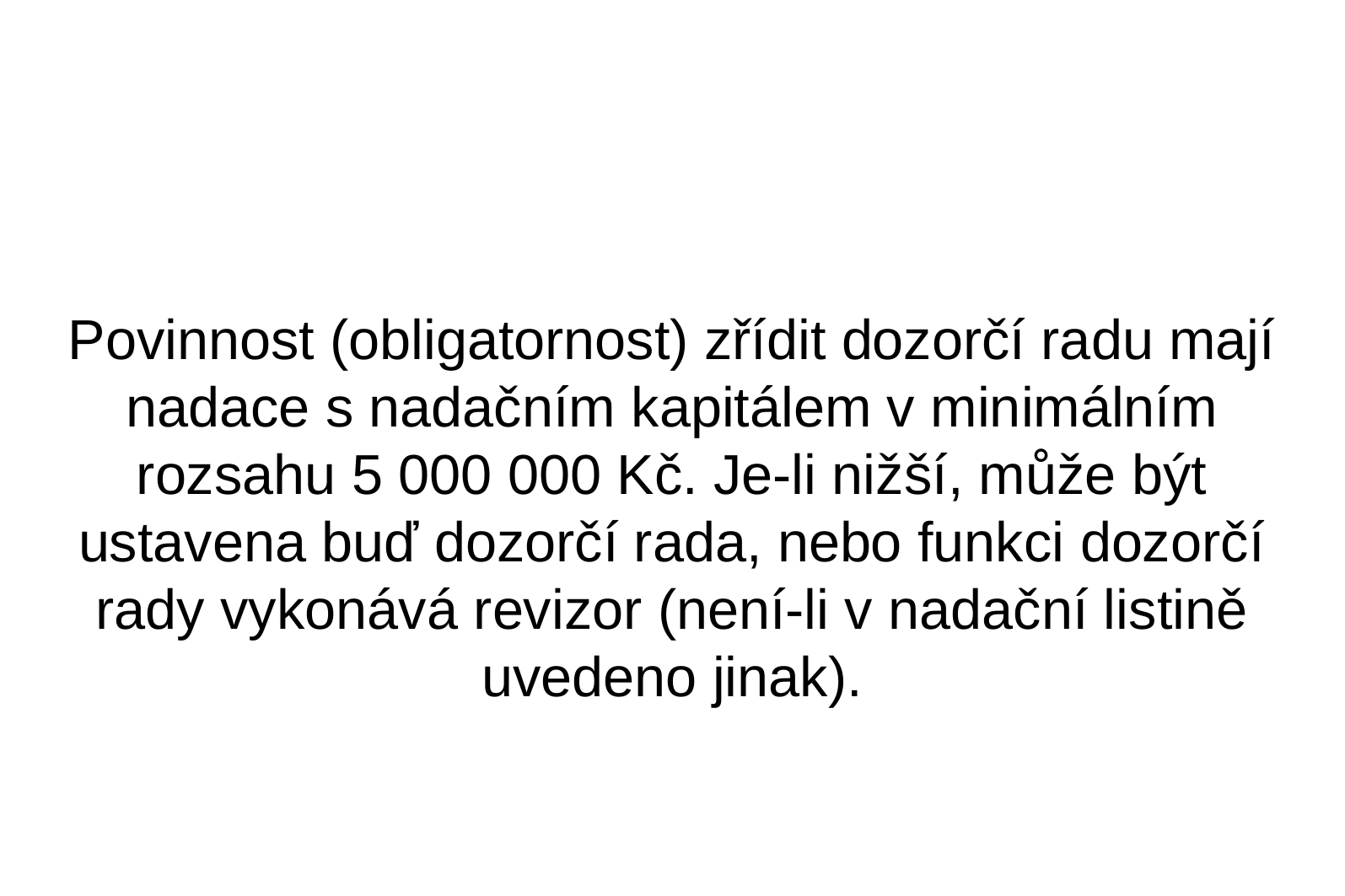

Povinnost (obligatornost) zřídit dozorčí radu mají nadace s nadačním kapitálem v minimálním rozsahu 5 000 000 Kč. Je-li nižší, může být ustavena buď dozorčí rada, nebo funkci dozorčí rady vykonává revizor (není-li v nadační listině uvedeno jinak).